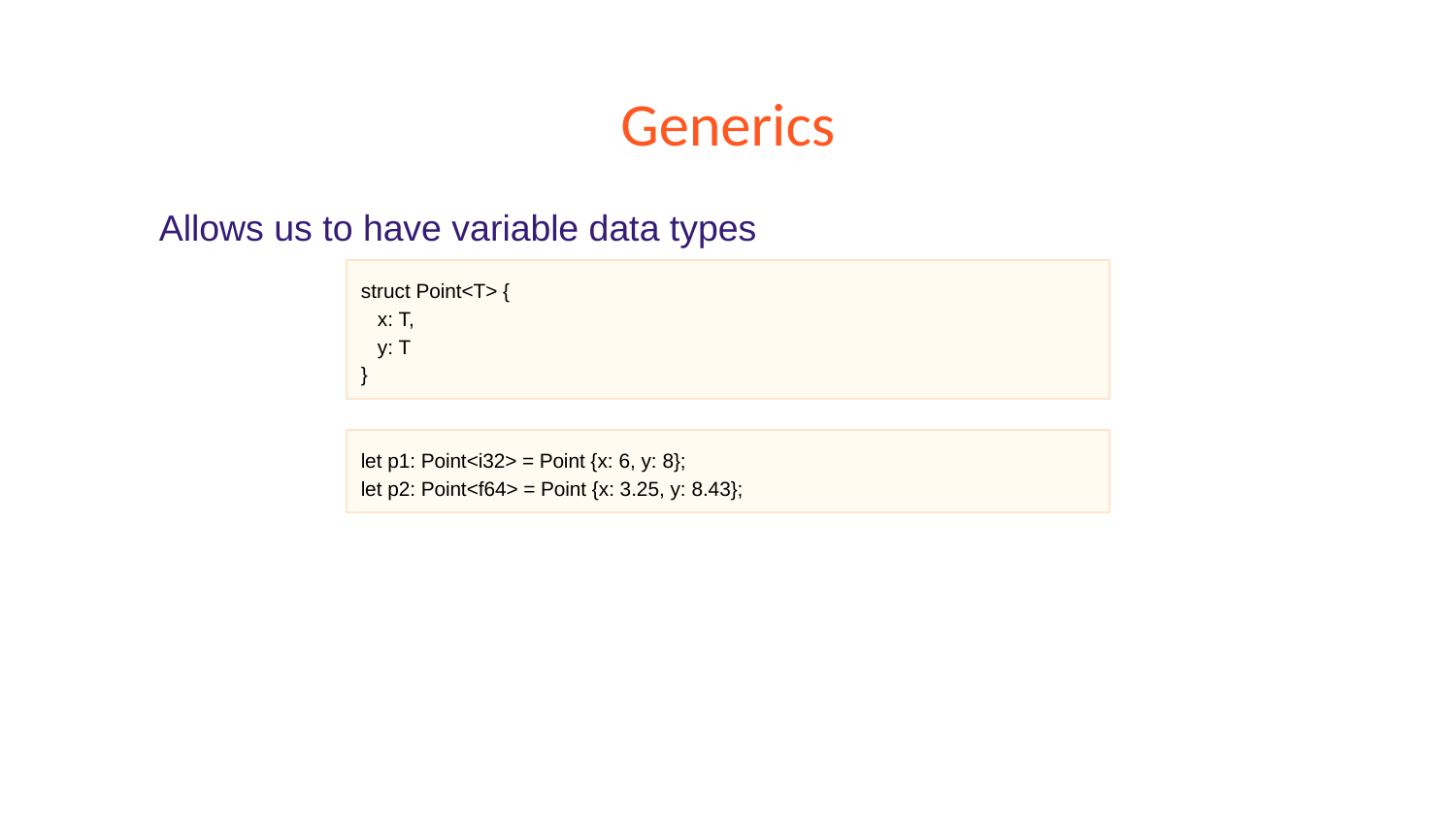

# Generics
Allows us to have variable data types

struct Point<T> {
   x: T,
   y: T
}

let p1: Point<i32> = Point {x: 6, y: 8};
let p2: Point<f64> = Point {x: 3.25, y: 8.43};